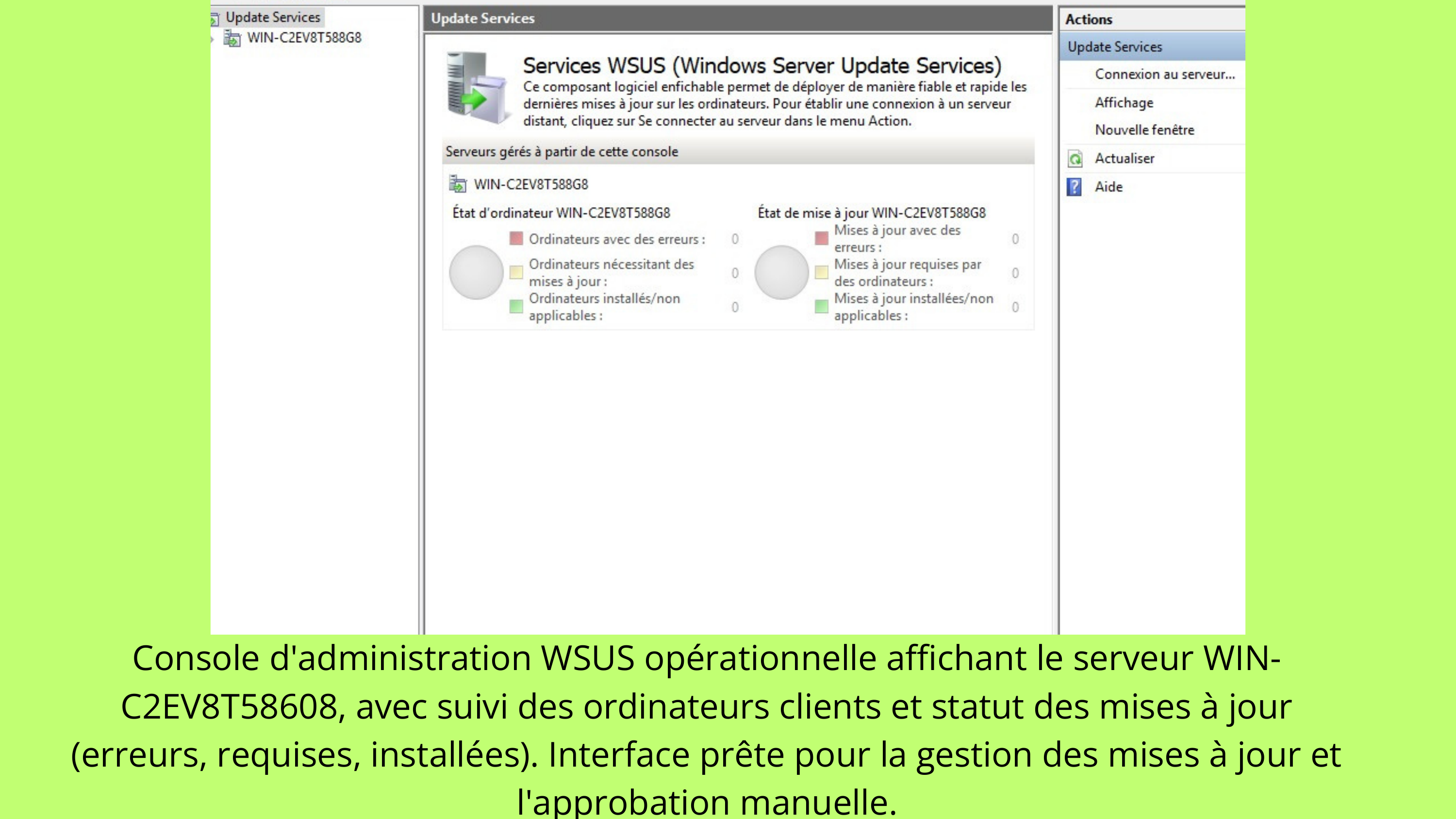

Console d'administration WSUS opérationnelle affichant le serveur WIN-C2EV8T58608, avec suivi des ordinateurs clients et statut des mises à jour (erreurs, requises, installées). Interface prête pour la gestion des mises à jour et l'approbation manuelle.